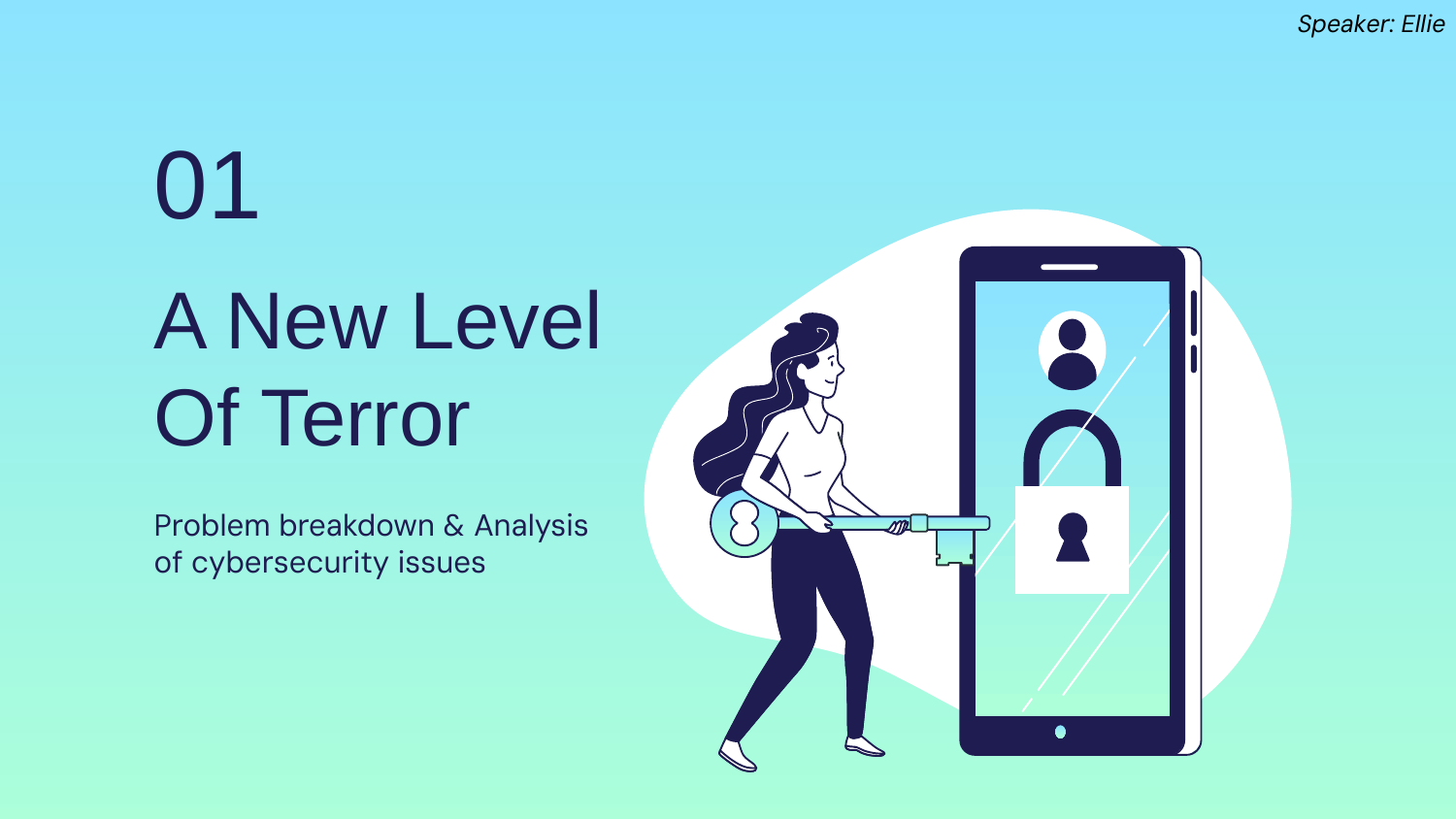

Speaker: Ellie
01

# A New Level Of Terror

Problem breakdown & Analysis of cybersecurity issues